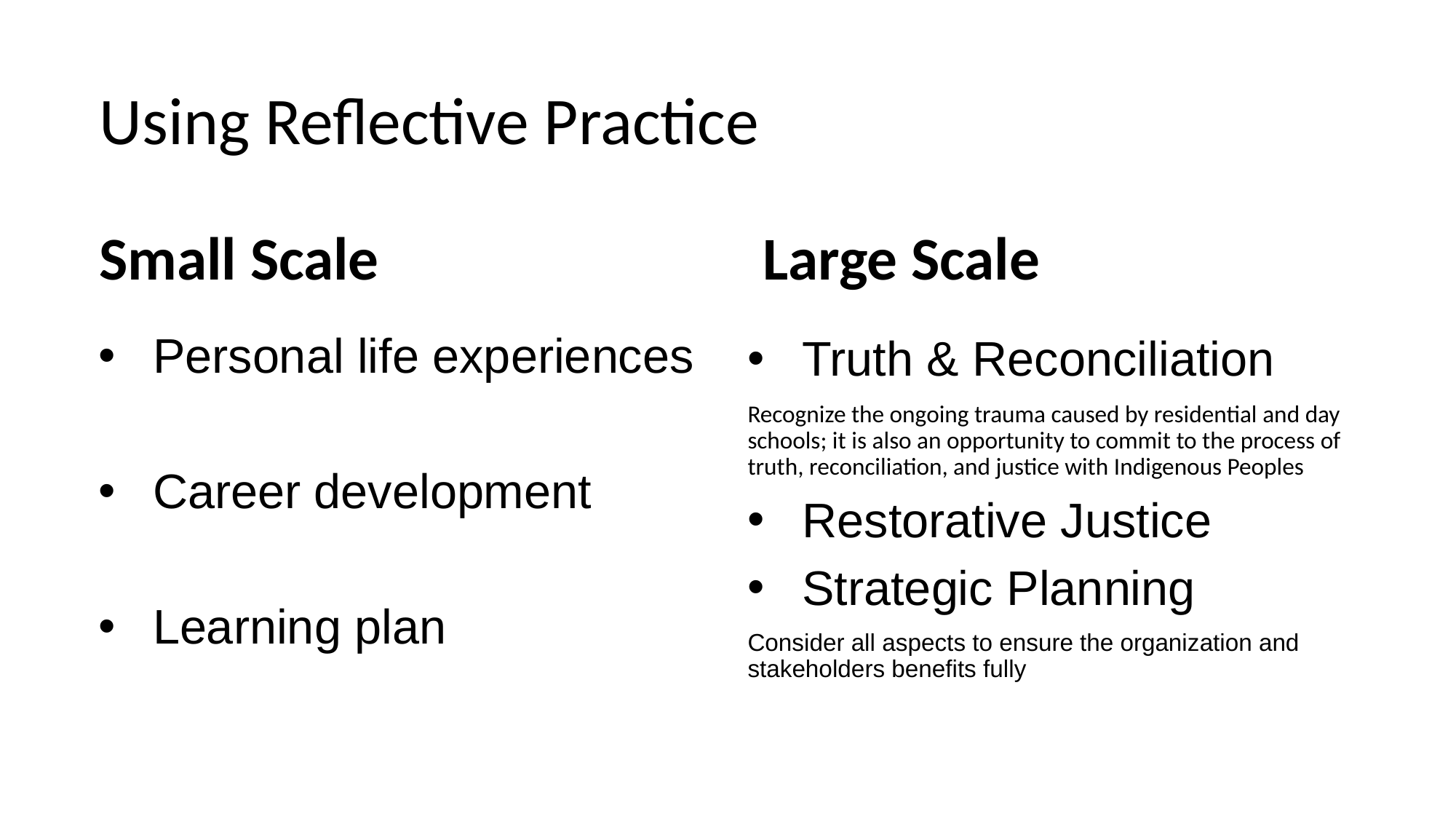

# Using Reflective Practice
Small Scale
Large Scale
Personal life experiences

Career development

Learning plan

Truth & Reconciliation
Recognize the ongoing trauma caused by residential and day schools; it is also an opportunity to commit to the process of truth, reconciliation, and justice with Indigenous Peoples
Restorative Justice
Strategic Planning
Consider all aspects to ensure the organization and stakeholders benefits fully